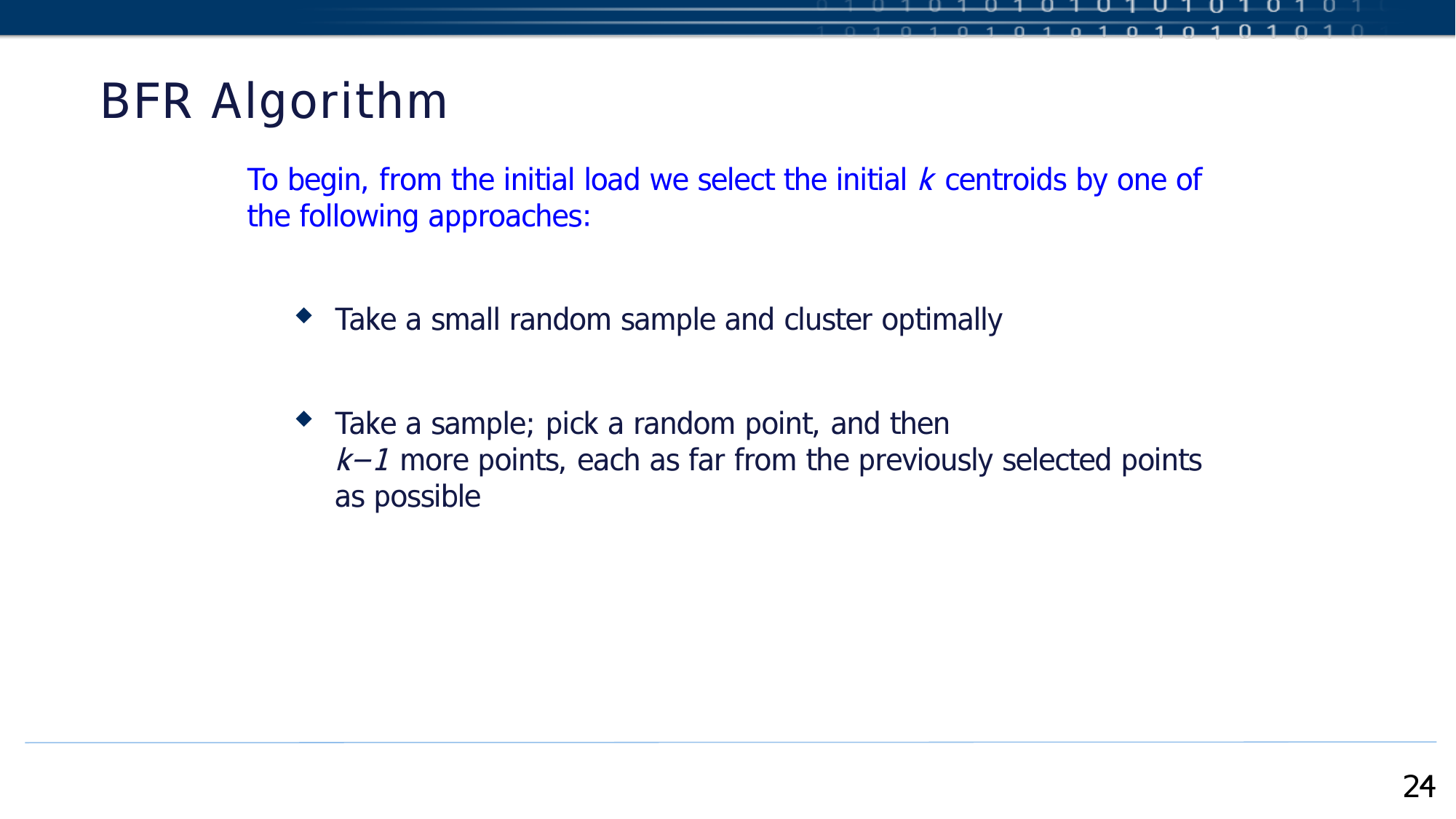

# BFR Algorithm
To begin, from the initial load we select the initial k centroids by one of the following approaches:

Take a small random sample and cluster optimally

Take a sample; pick a random point, and then
k–1 more points, each as far from the previously selected points as possible
24